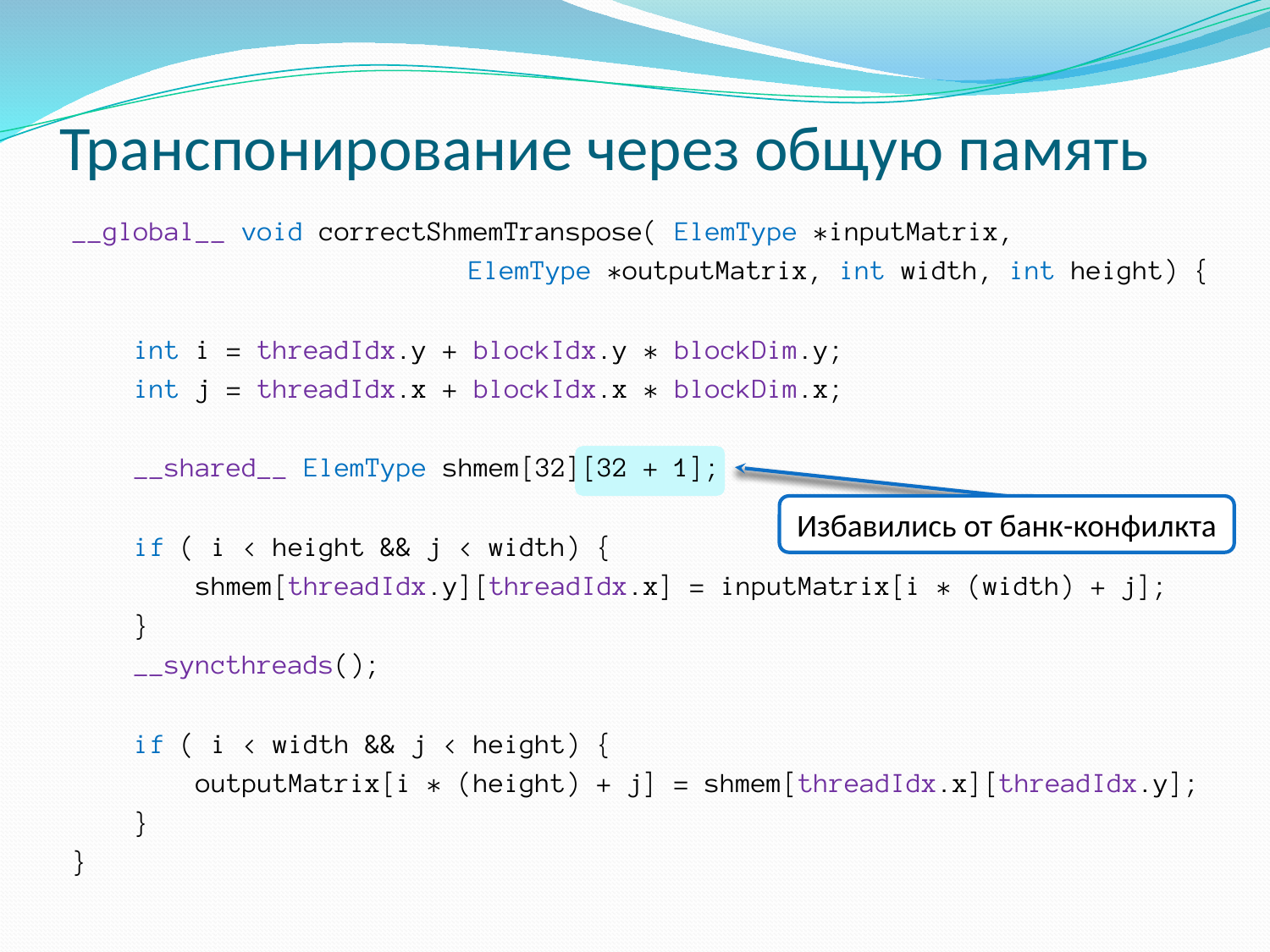

Транспонирование через общую память
__global__ void correctShmemTranspose( ElemType *inputMatrix,
			 ElemType *outputMatrix, int width, int height) {

    int i = threadIdx.y + blockIdx.y * blockDim.y;
    int j = threadIdx.x + blockIdx.x * blockDim.x;

    __shared__ ElemType shmem[32][32 + 1];

    if ( i < height && j < width) {
        shmem[threadIdx.y][threadIdx.x] = inputMatrix[i * (width) + j];
    }
    __syncthreads();

    if ( i < width && j < height) {
        outputMatrix[i * (height) + j] = shmem[threadIdx.x][threadIdx.y];
    }
}

Избавились от банк-конфилкта